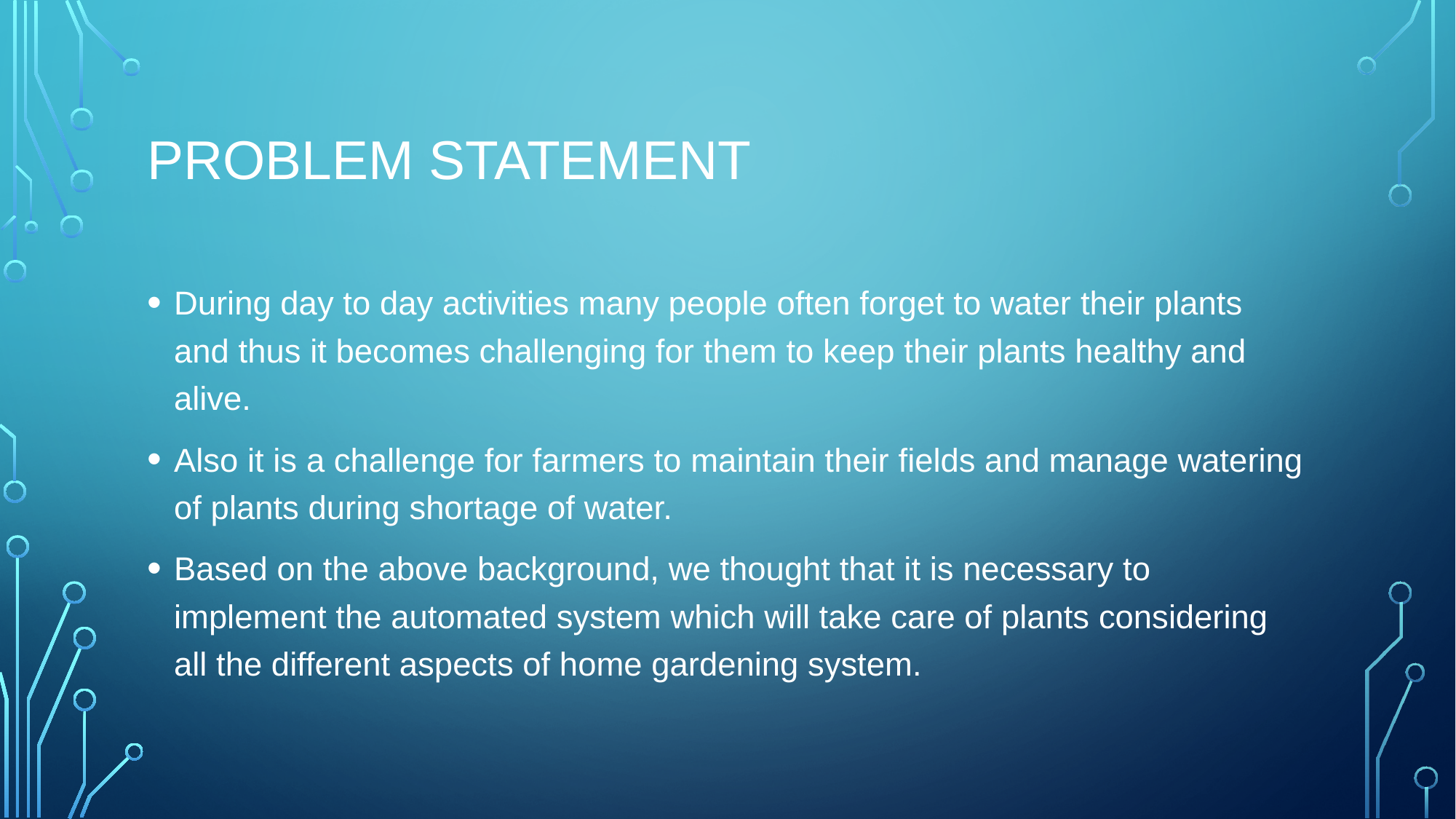

# Problem statement
During day to day activities many people often forget to water their plants and thus it becomes challenging for them to keep their plants healthy and alive.
Also it is a challenge for farmers to maintain their fields and manage watering of plants during shortage of water.
Based on the above background, we thought that it is necessary to implement the automated system which will take care of plants considering all the different aspects of home gardening system.